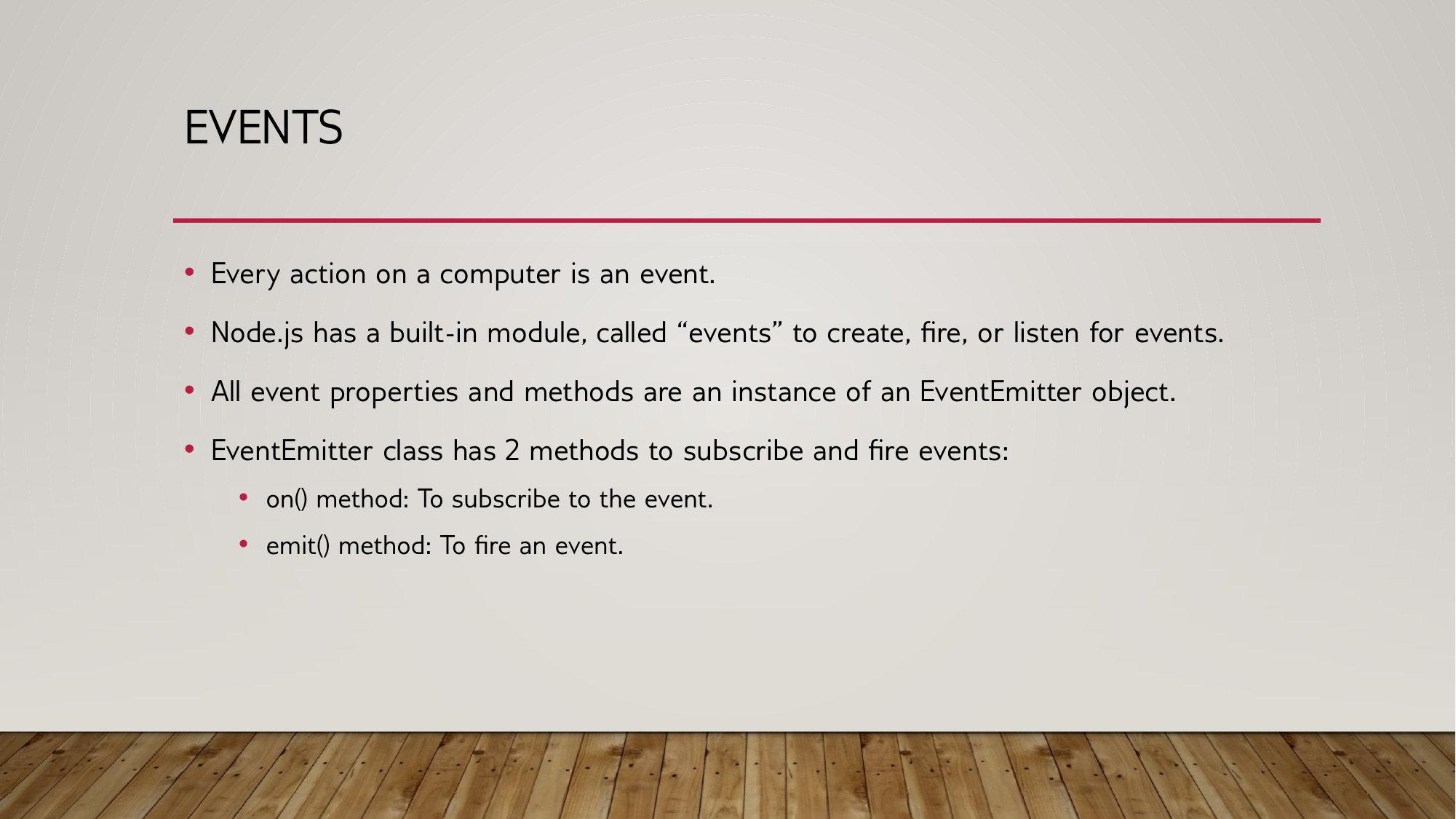

# Events
Every action on a computer is an event.
Node.js has a built-in module, called “events” to create, fire, or listen for events.
All event properties and methods are an instance of an EventEmitter object.
EventEmitter class has 2 methods to subscribe and fire events:
on() method: To subscribe to the event.
emit() method: To fire an event.